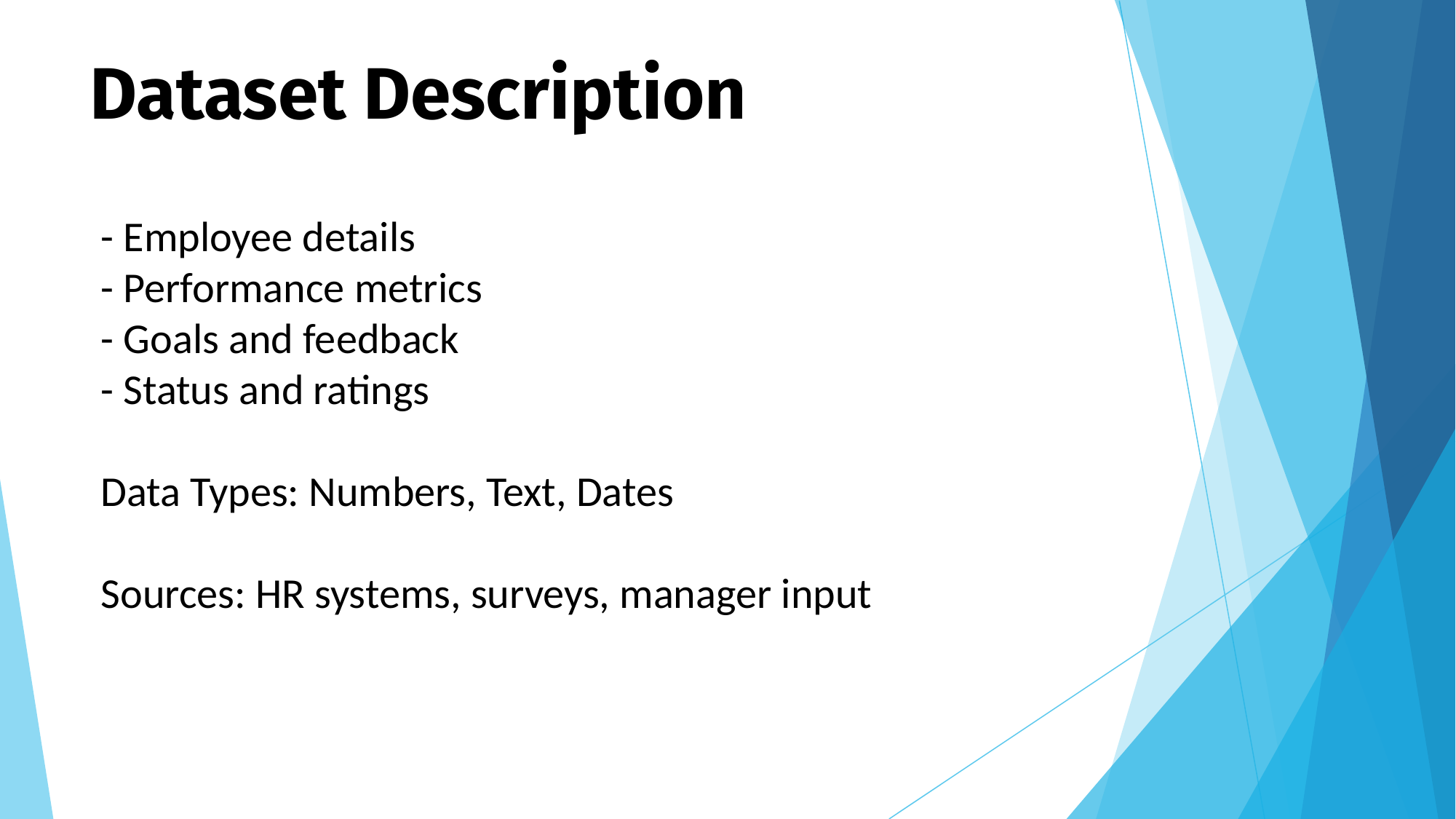

# Dataset Description
- Employee details
- Performance metrics
- Goals and feedback
- Status and ratings

Data Types: Numbers, Text, Dates

Sources: HR systems, surveys, manager input